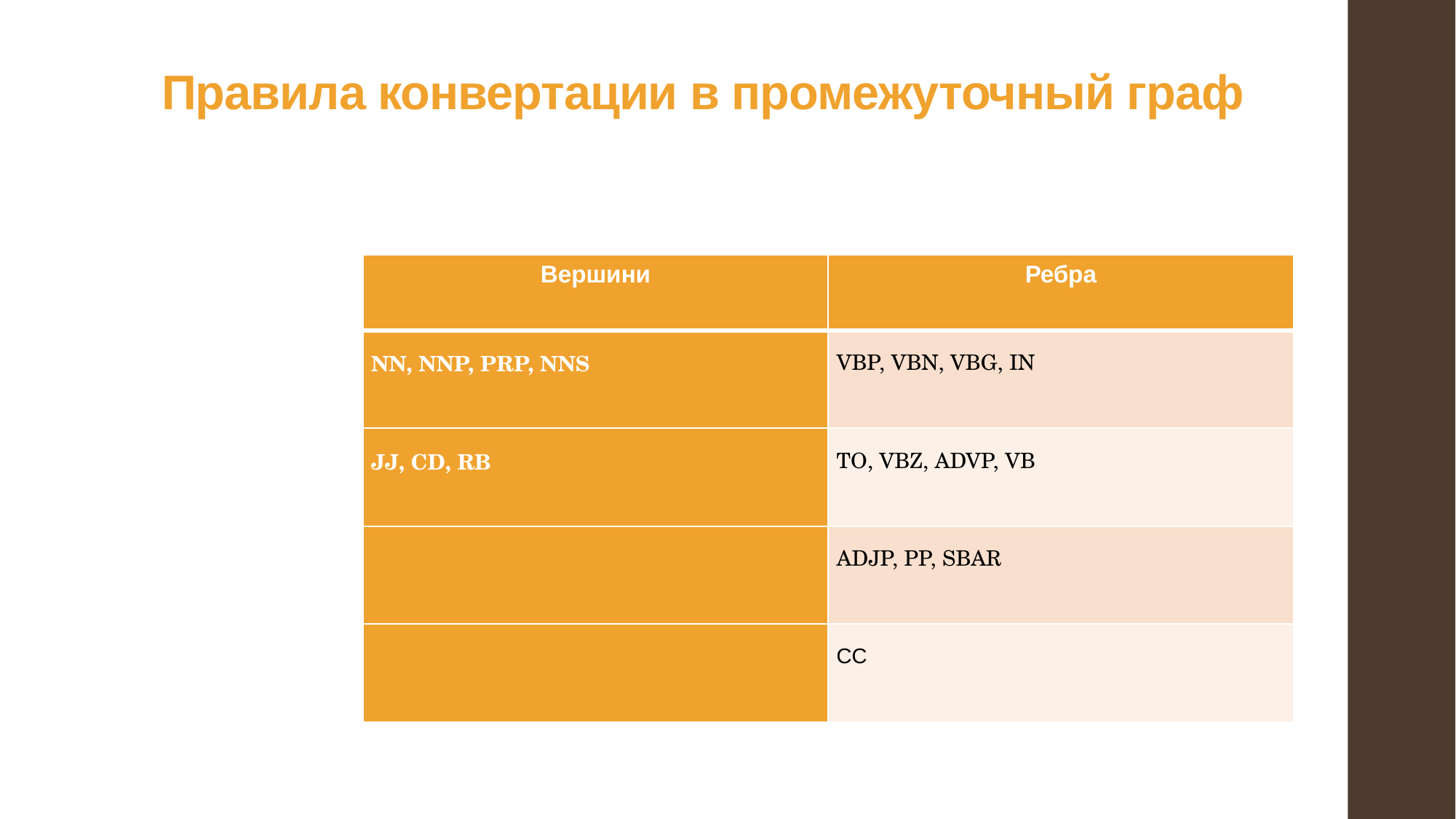

# Правила конвертации в промежуточный граф
| Вершини | Ребра |
| --- | --- |
| NN, NNP, PRP, NNS | VBP, VBN, VBG, IN |
| JJ, CD, RB | TO, VBZ, ADVP, VB |
|  | ADJP, PP, SBAR |
|  | СС |